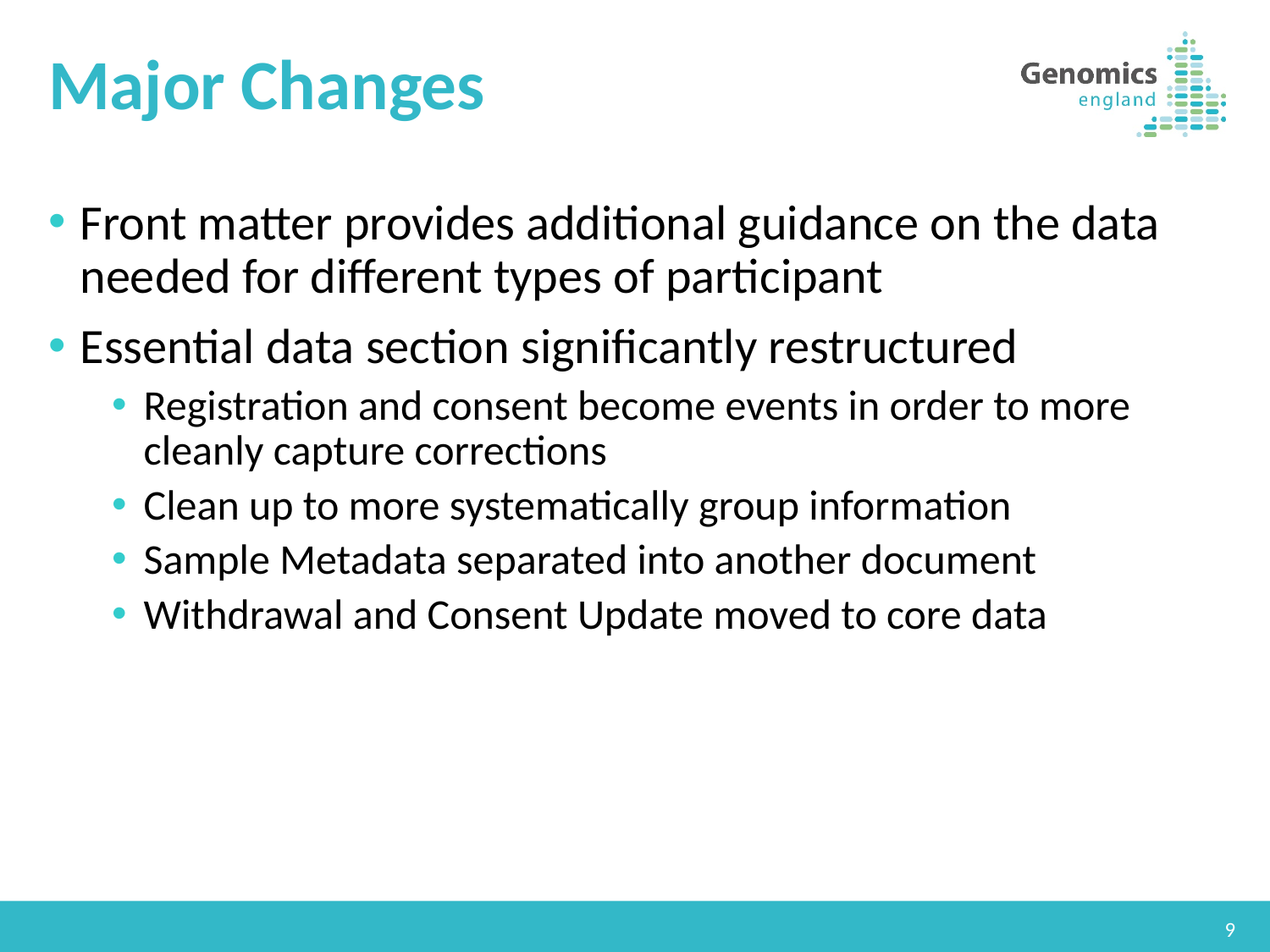

# Major Changes
Front matter provides additional guidance on the data needed for different types of participant
Essential data section significantly restructured
Registration and consent become events in order to more cleanly capture corrections
Clean up to more systematically group information
Sample Metadata separated into another document
Withdrawal and Consent Update moved to core data

9